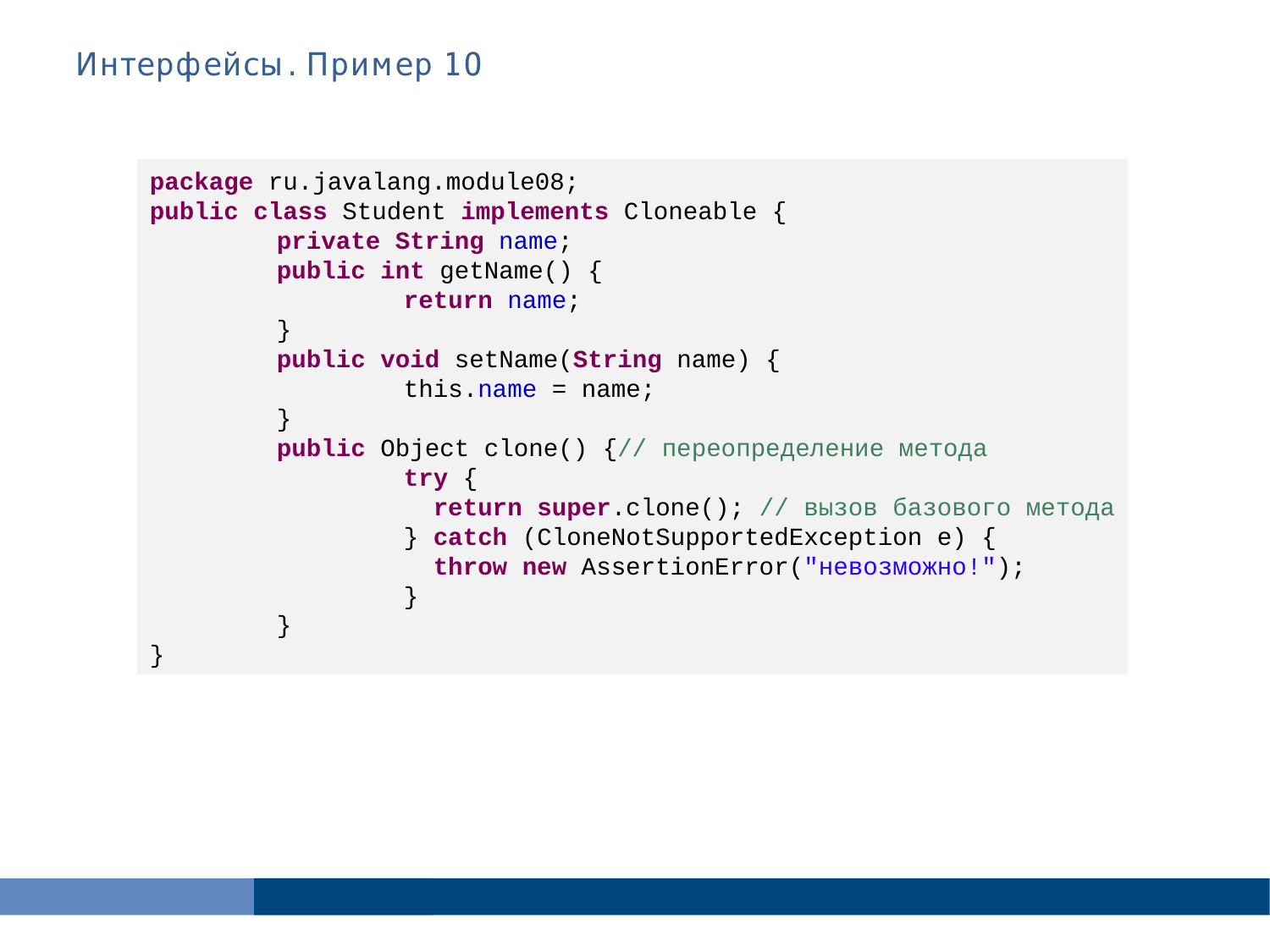

Интерфейсы. Пример 10
package ru.javalang.module08;
public class Student implements Cloneable {
	private String name;
	public int getName() {
		return name;
	}
	public void setName(String name) {
		this.name = name;
	}
	public Object clone() {// переопределение метода
		try {
		  return super.clone(); // вызов базового метода
		} catch (CloneNotSupportedException e) {
		  throw new AssertionError("невозможно!");
		}
	}
}